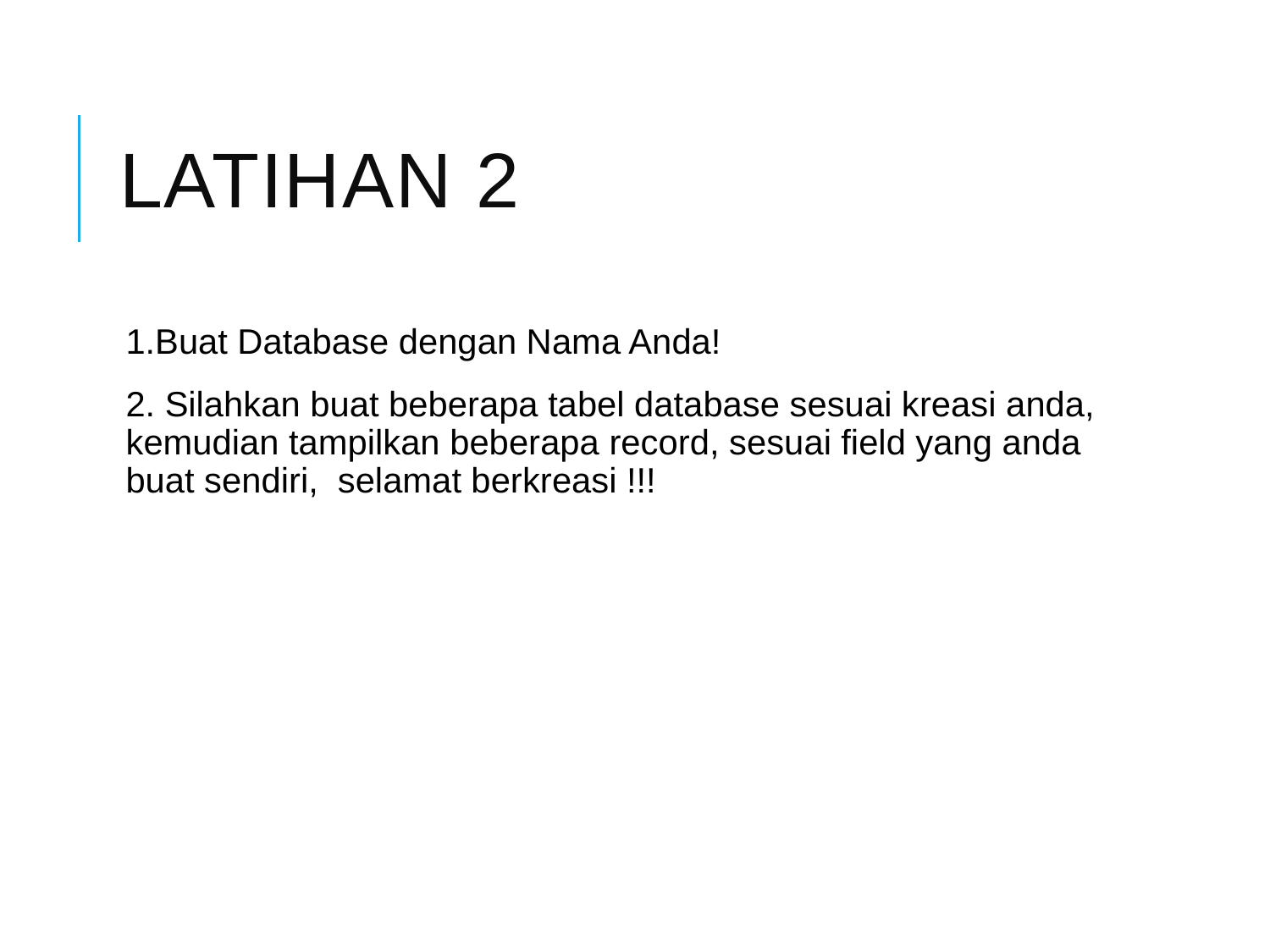

# Latihan 2
1.Buat Database dengan Nama Anda!
2. Silahkan buat beberapa tabel database sesuai kreasi anda, kemudian tampilkan beberapa record, sesuai field yang anda buat sendiri,  selamat berkreasi !!!